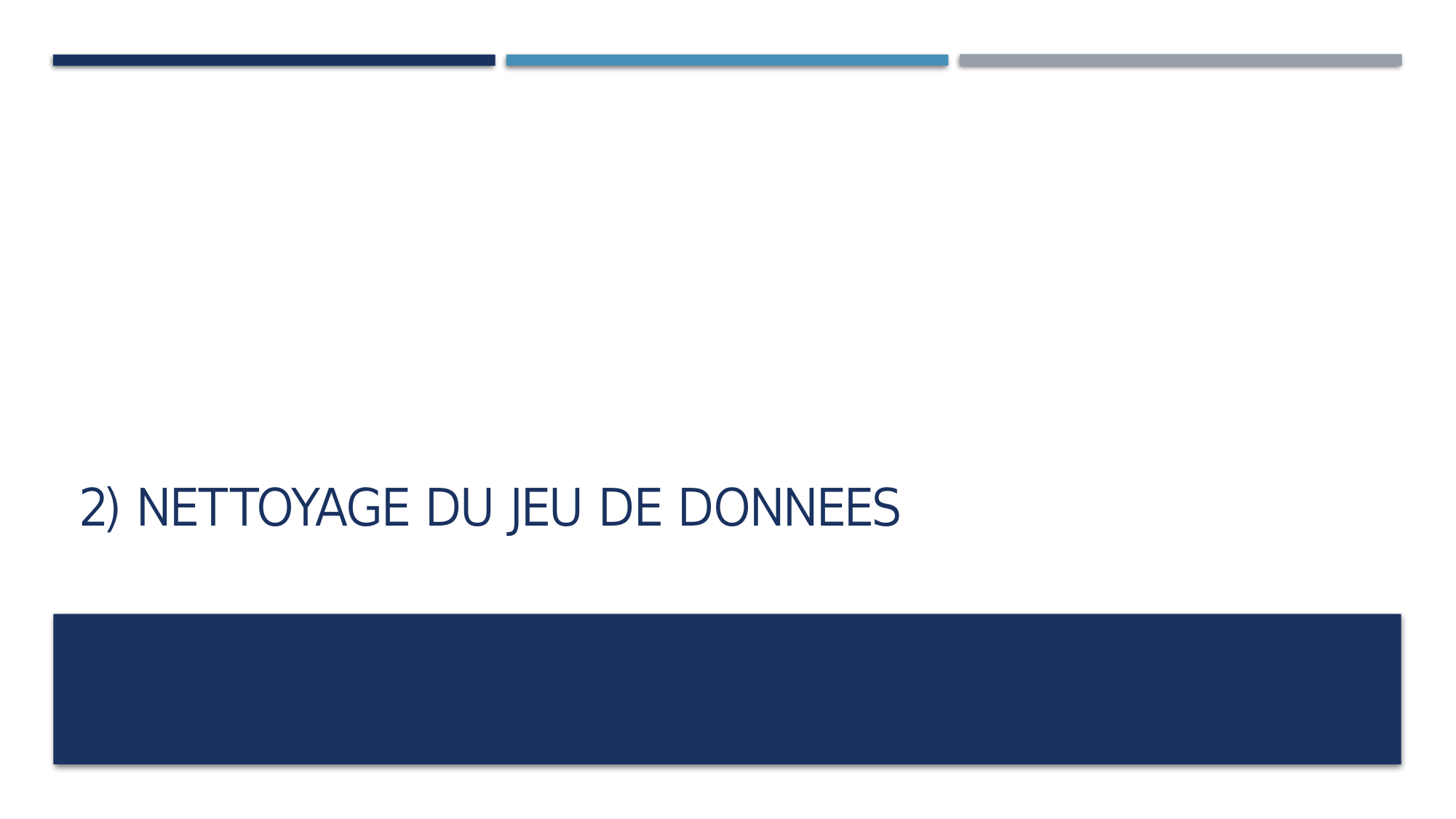

# 2) Nettoyage du jeu de donnees